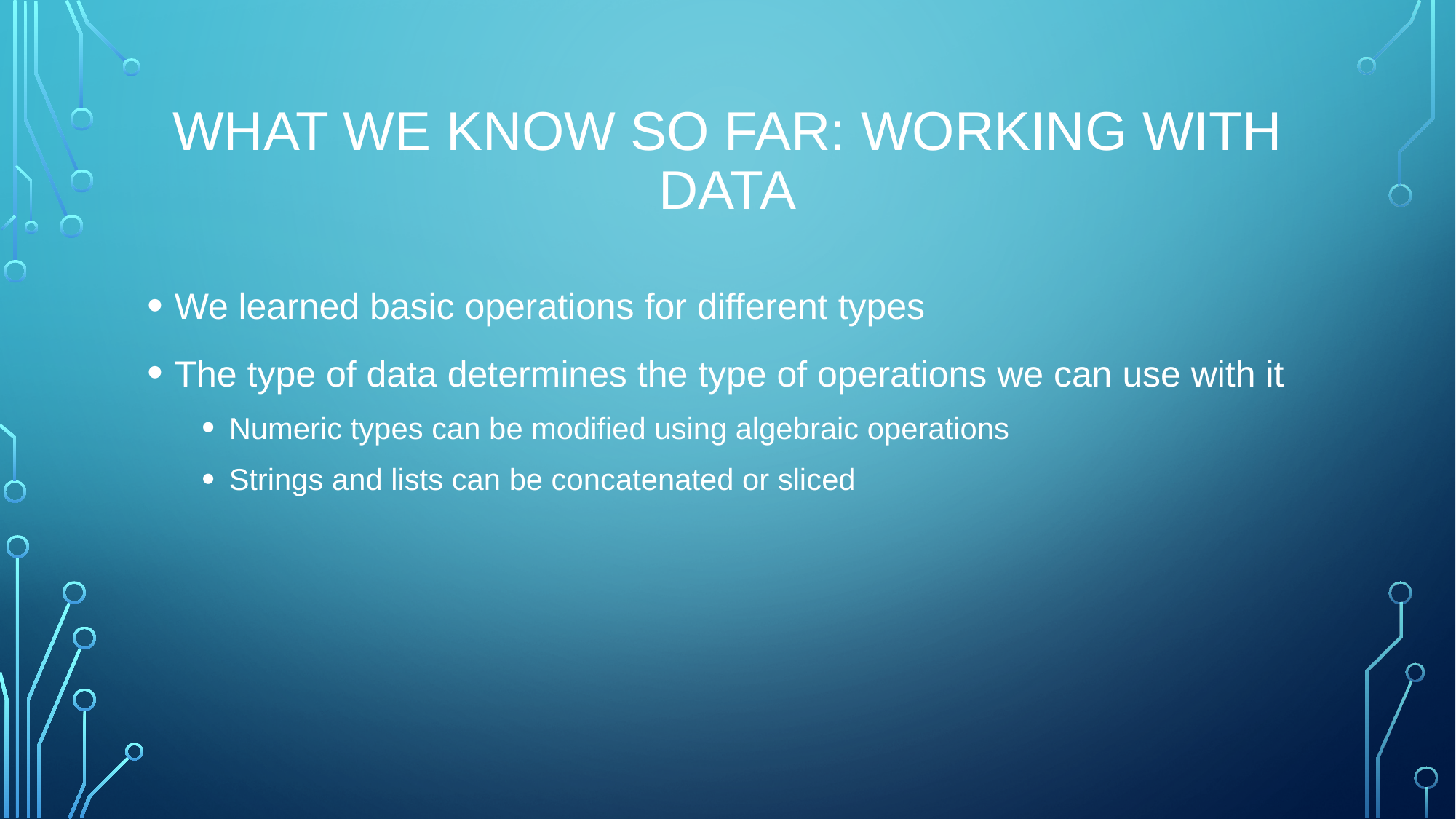

# What we know so far: Working with data
We learned basic operations for different types
The type of data determines the type of operations we can use with it
Numeric types can be modified using algebraic operations
Strings and lists can be concatenated or sliced